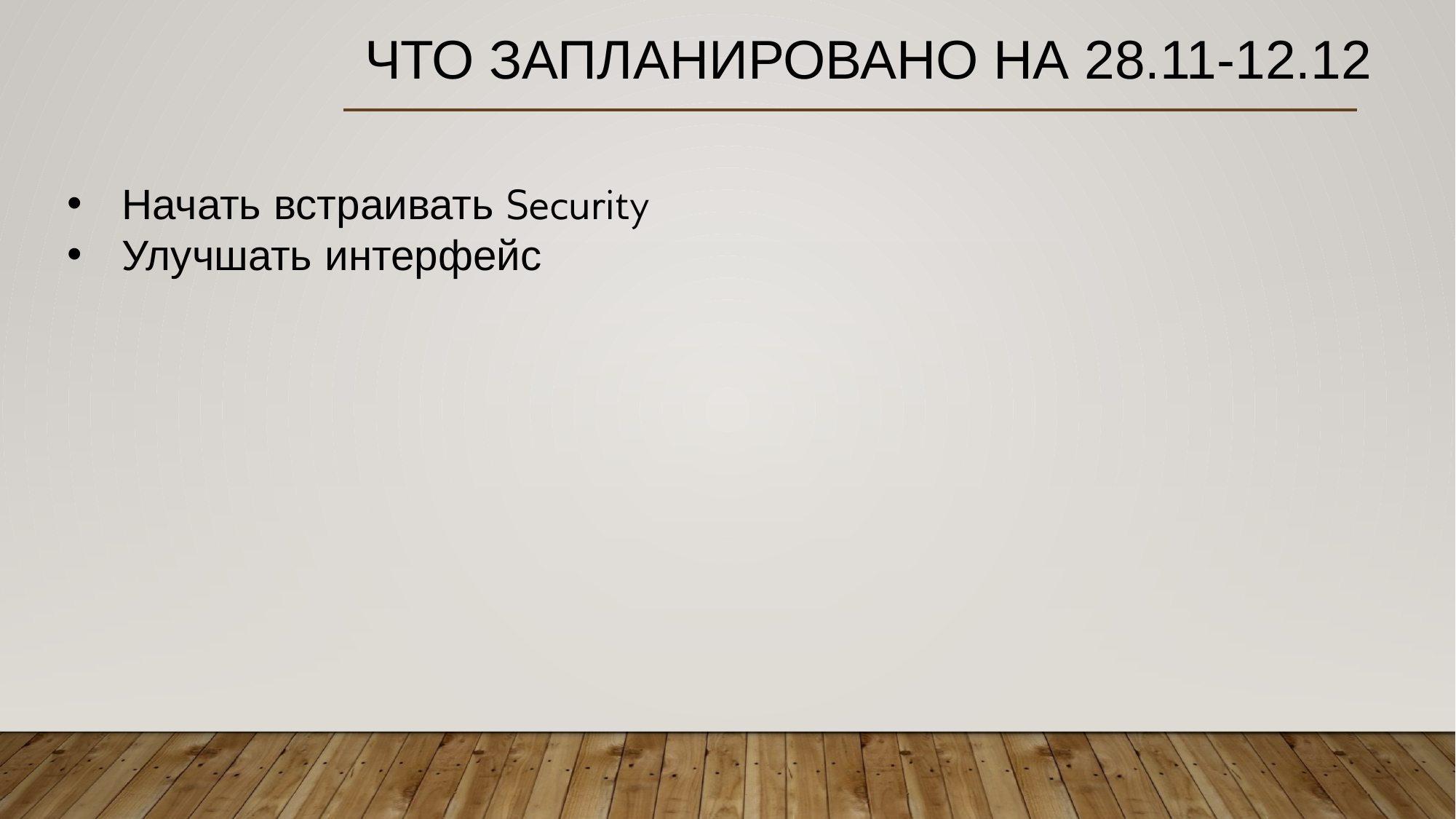

Что запланировано на 28.11-12.12
Начать встраивать Security
Улучшать интерфейс